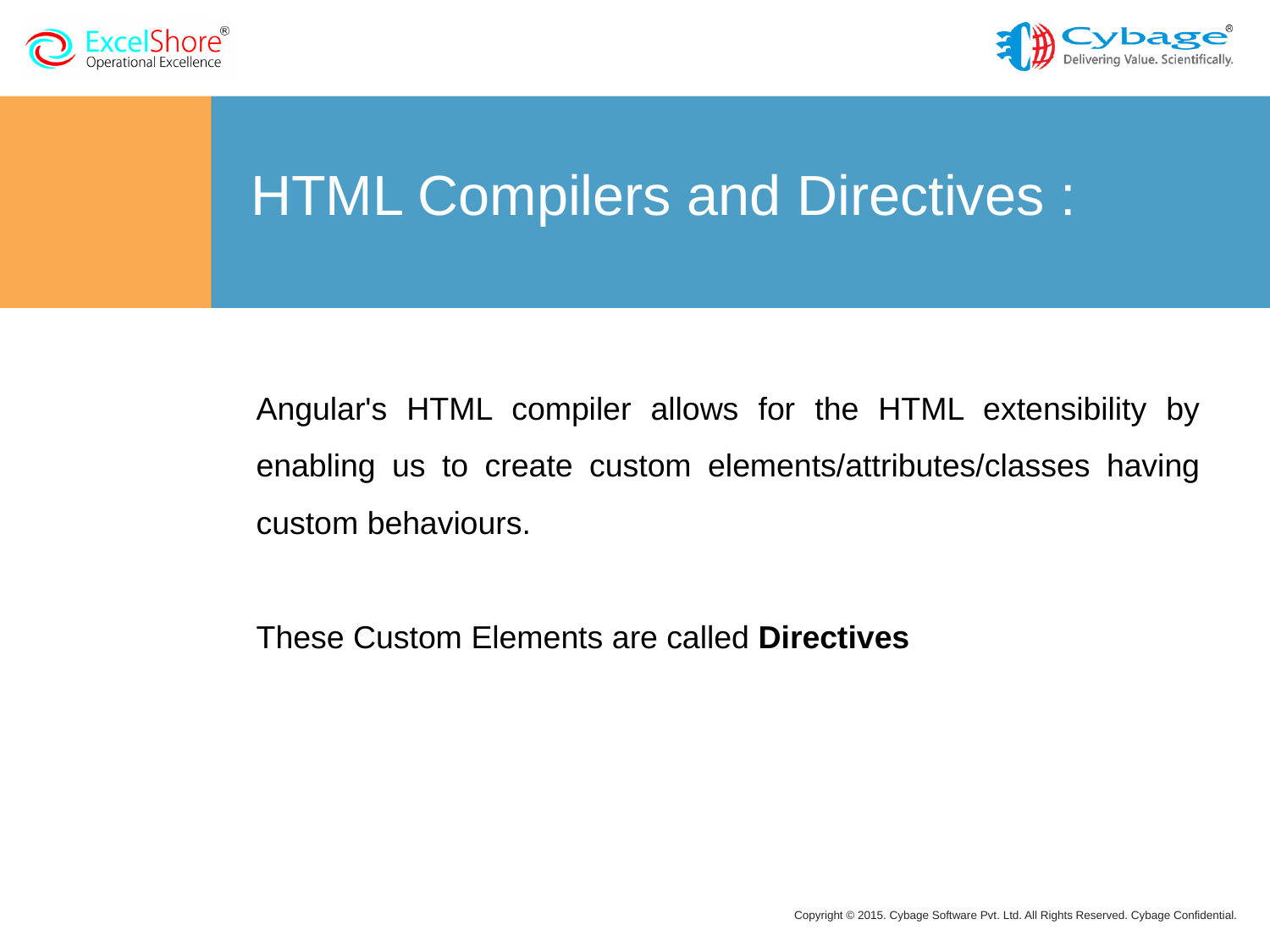

# HTML Compilers and Directives :
Angular's HTML compiler allows for the HTML extensibility by enabling us to create custom elements/attributes/classes having custom behaviours.

These Custom Elements are called Directives